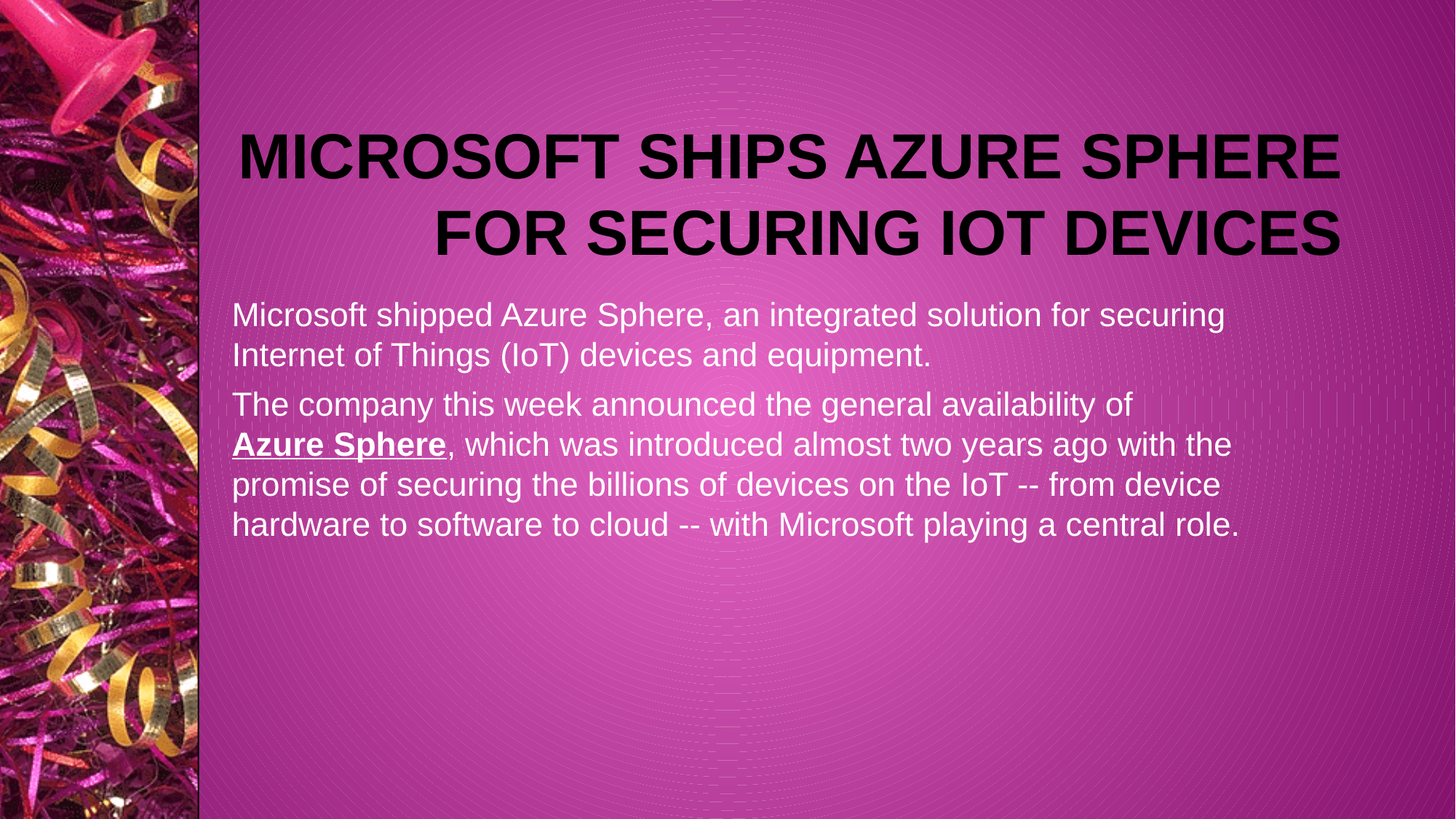

# Microsoft Ships Azure Sphere for Securing IoT Devices
Microsoft shipped Azure Sphere, an integrated solution for securing Internet of Things (IoT) devices and equipment.
The company this week announced the general availability of Azure Sphere, which was introduced almost two years ago with the promise of securing the billions of devices on the IoT -- from device hardware to software to cloud -- with Microsoft playing a central role.